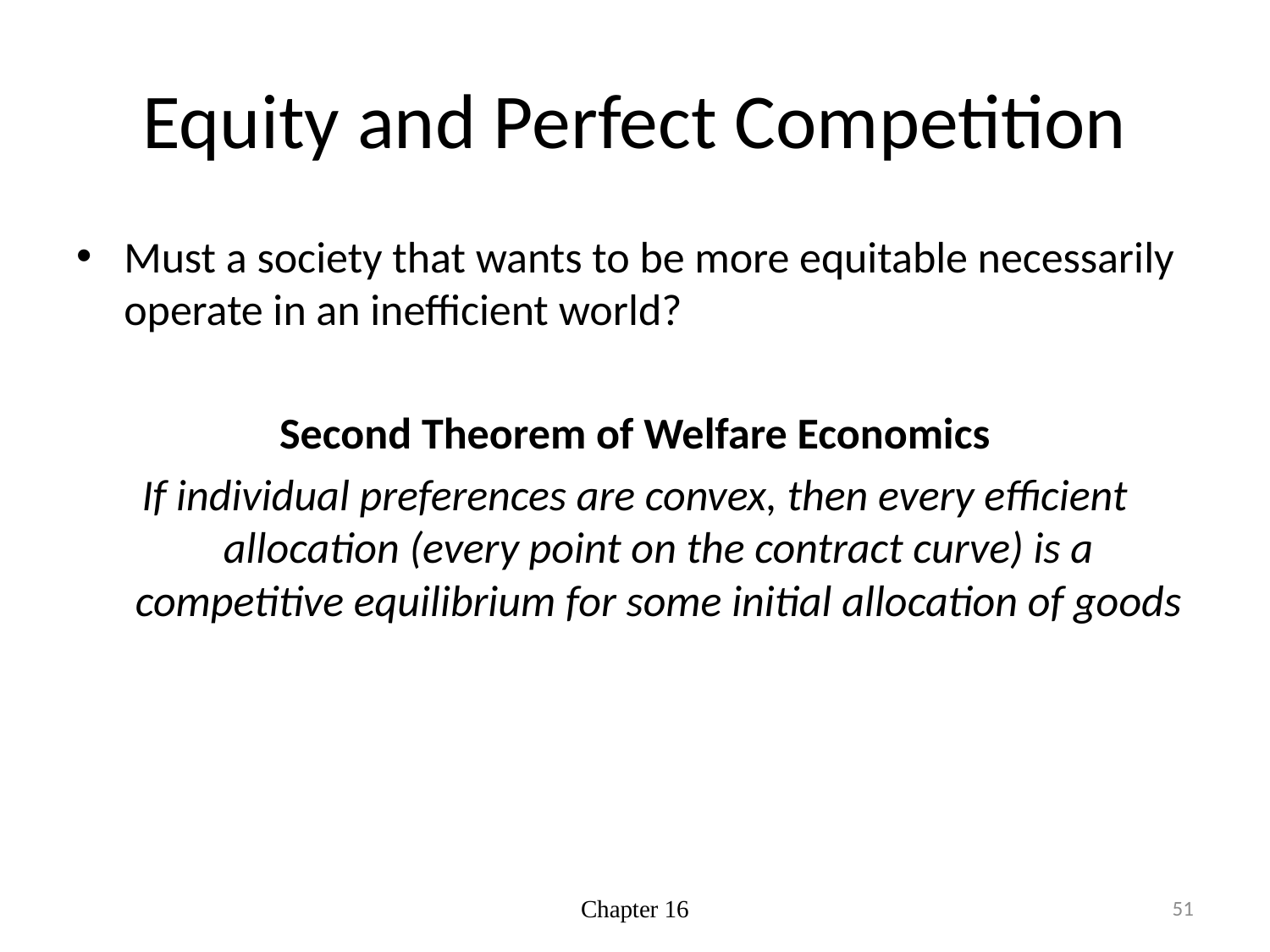

# Equity and Perfect Competition
Must a society that wants to be more equitable necessarily operate in an inefficient world?

Second Theorem of Welfare Economics
If individual preferences are convex, then every efficient allocation (every point on the contract curve) is a competitive equilibrium for some initial allocation of goods
Chapter 16
51